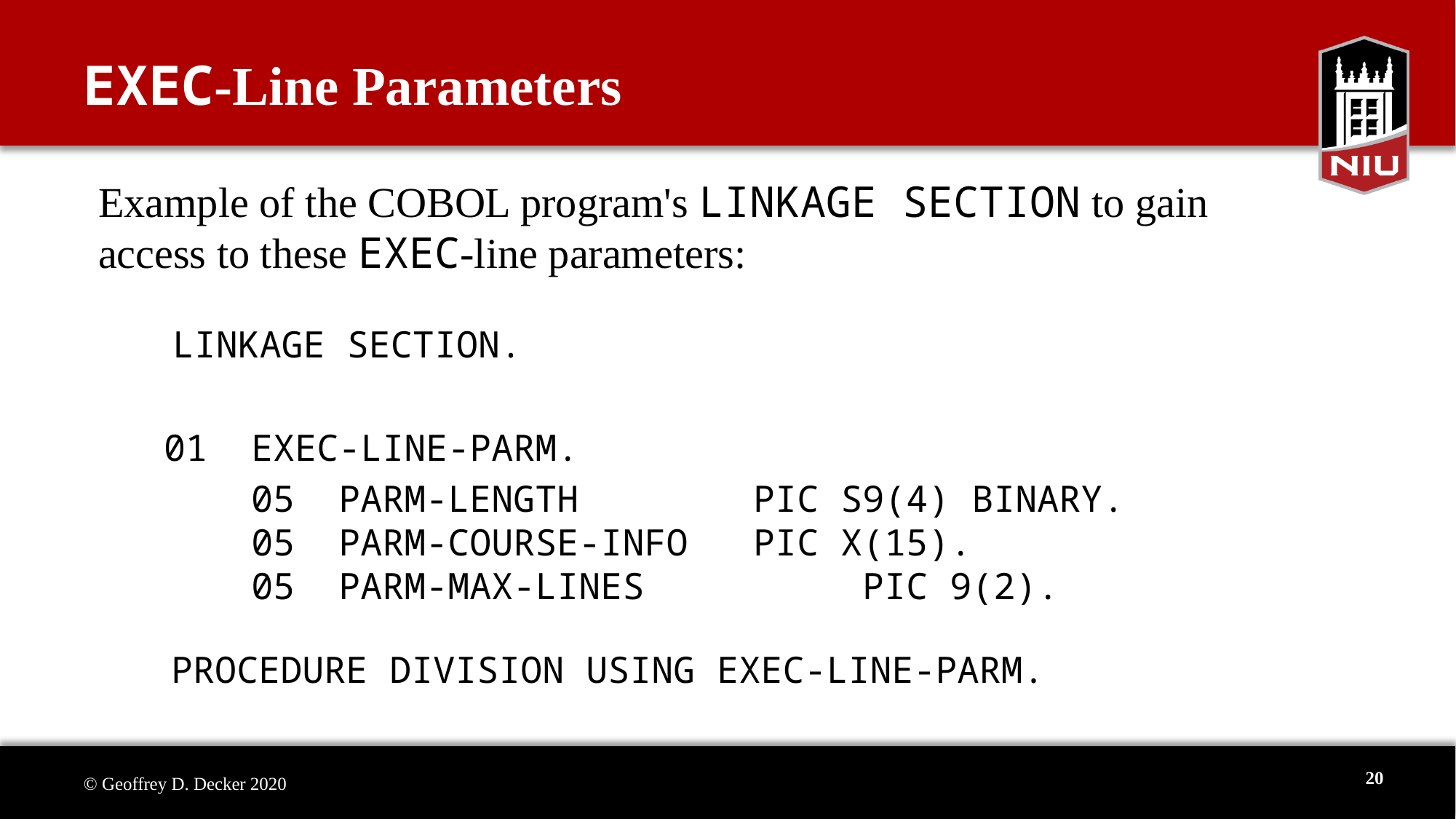

EXEC-Line Parameters
Example of the COBOL program's LINKAGE SECTION to gain access to these EXEC-line parameters:

       LINKAGE SECTION.

   01  EXEC-LINE-PARM.
       05  PARM-LENGTH		PIC S9(4) BINARY.
       05  PARM-COURSE-INFO	PIC X(15).
       05  PARM-MAX-LINES		PIC 9(2).
        PROCEDURE DIVISION USING EXEC-LINE-PARM.

20
© Geoffrey D. Decker 2020